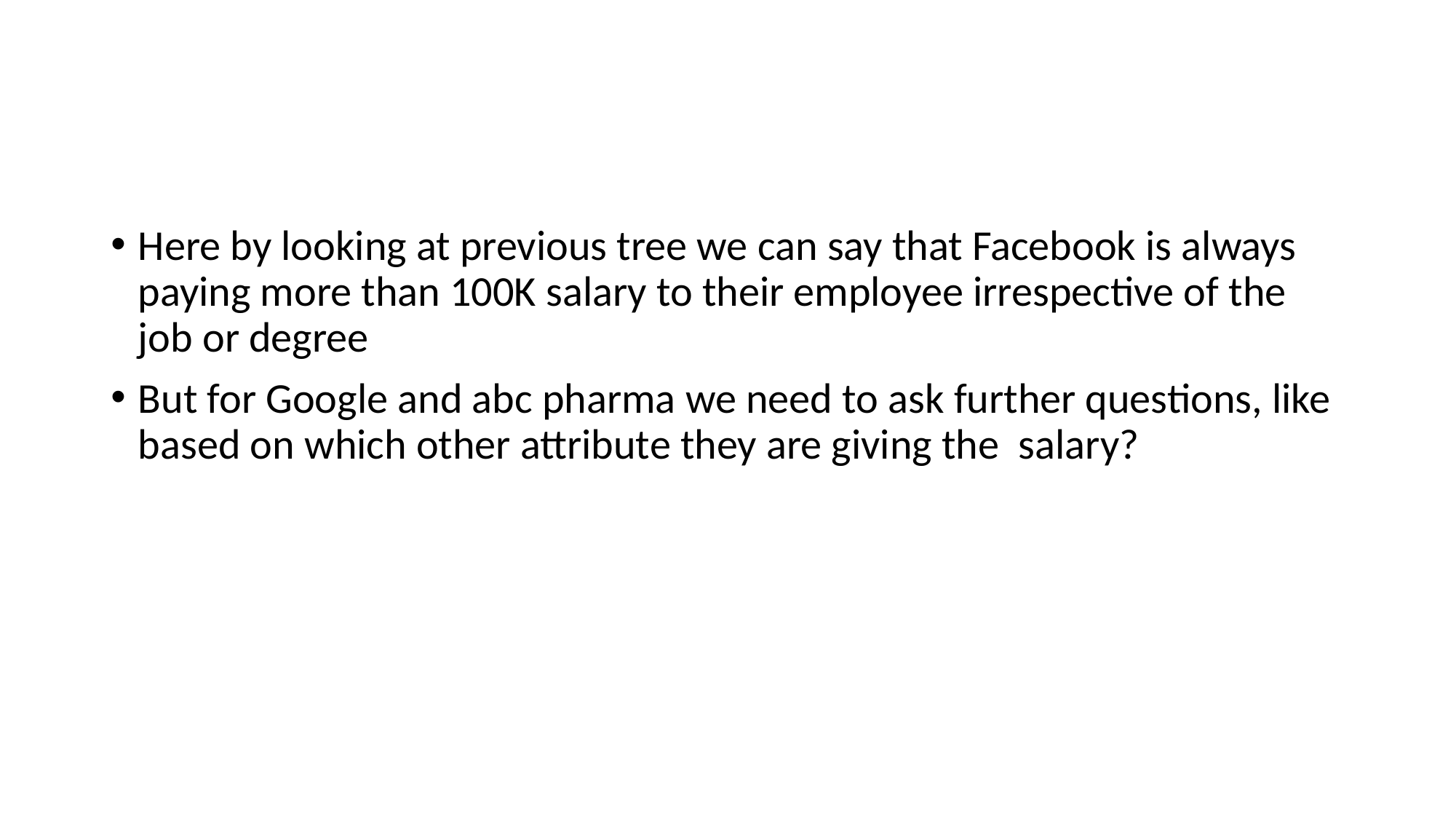

#
Here by looking at previous tree we can say that Facebook is always paying more than 100K salary to their employee irrespective of the job or degree
But for Google and abc pharma we need to ask further questions, like based on which other attribute they are giving the  salary?